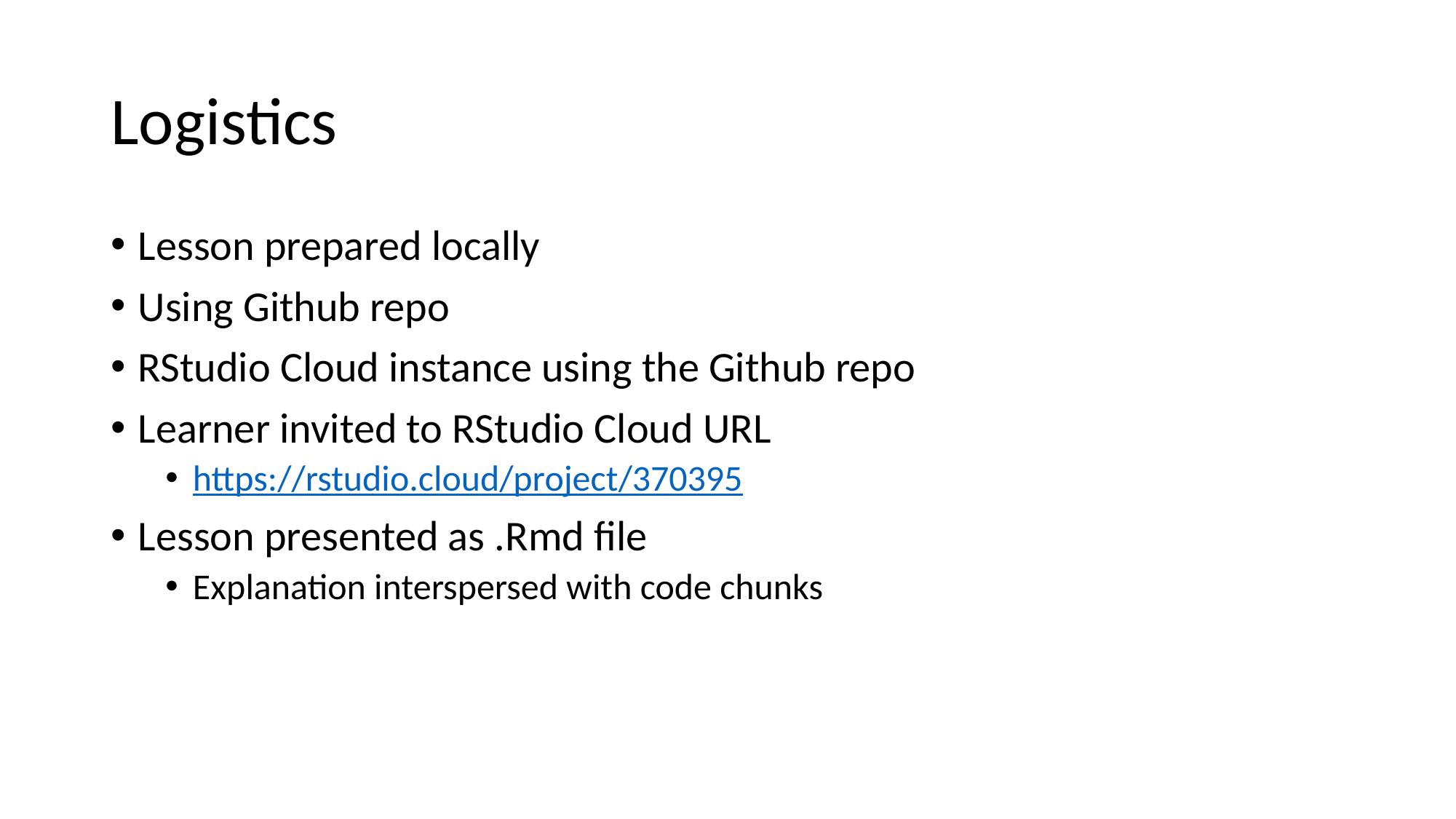

# Logistics
Lesson prepared locally
Using Github repo
RStudio Cloud instance using the Github repo
Learner invited to RStudio Cloud URL
https://rstudio.cloud/project/370395
Lesson presented as .Rmd file
Explanation interspersed with code chunks